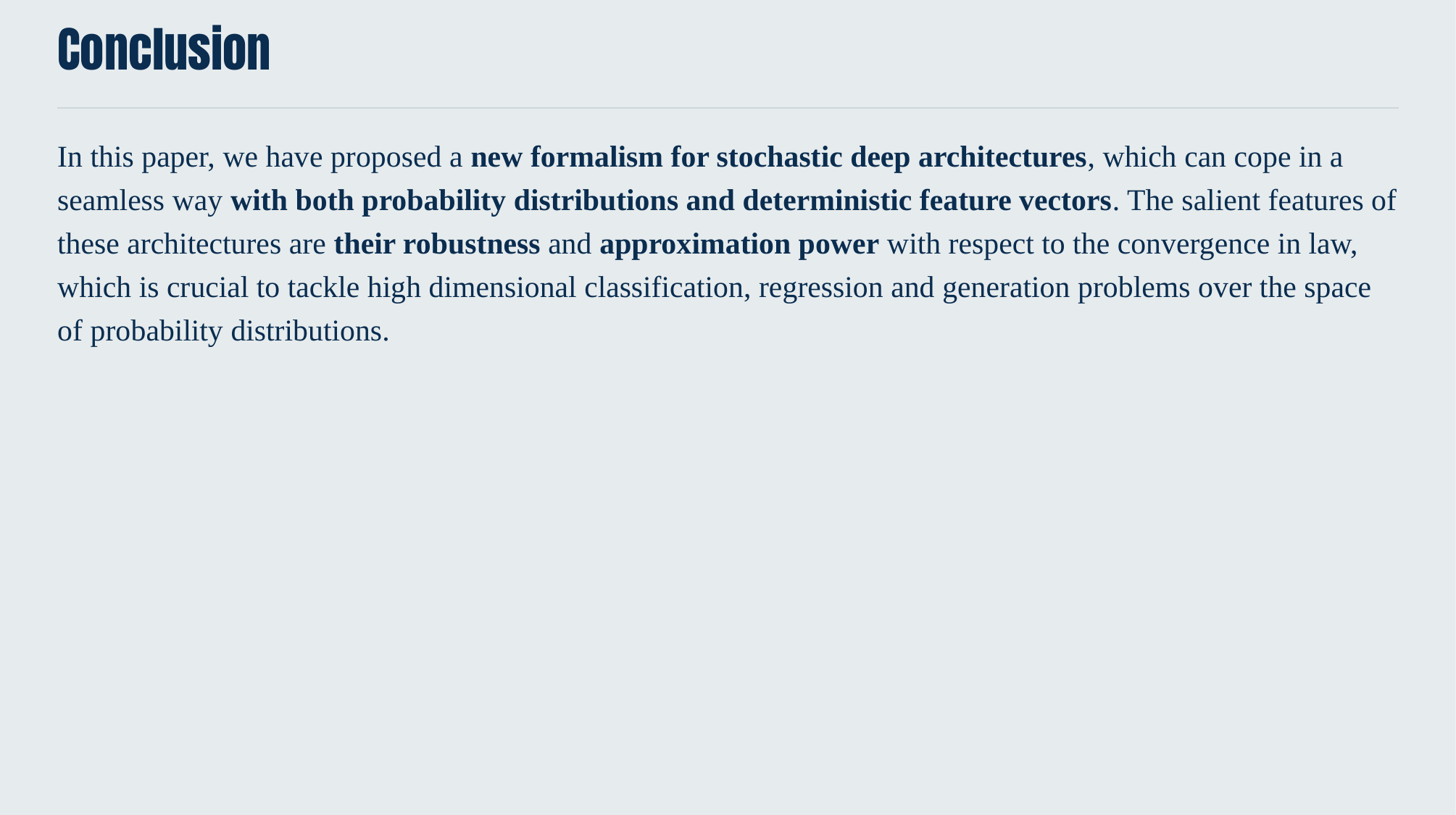

# Conclusion
In this paper, we have proposed a new formalism for stochastic deep architectures, which can cope in a seamless way with both probability distributions and deterministic feature vectors. The salient features of these architectures are their robustness and approximation power with respect to the convergence in law, which is crucial to tackle high dimensional classification, regression and generation problems over the space of probability distributions.